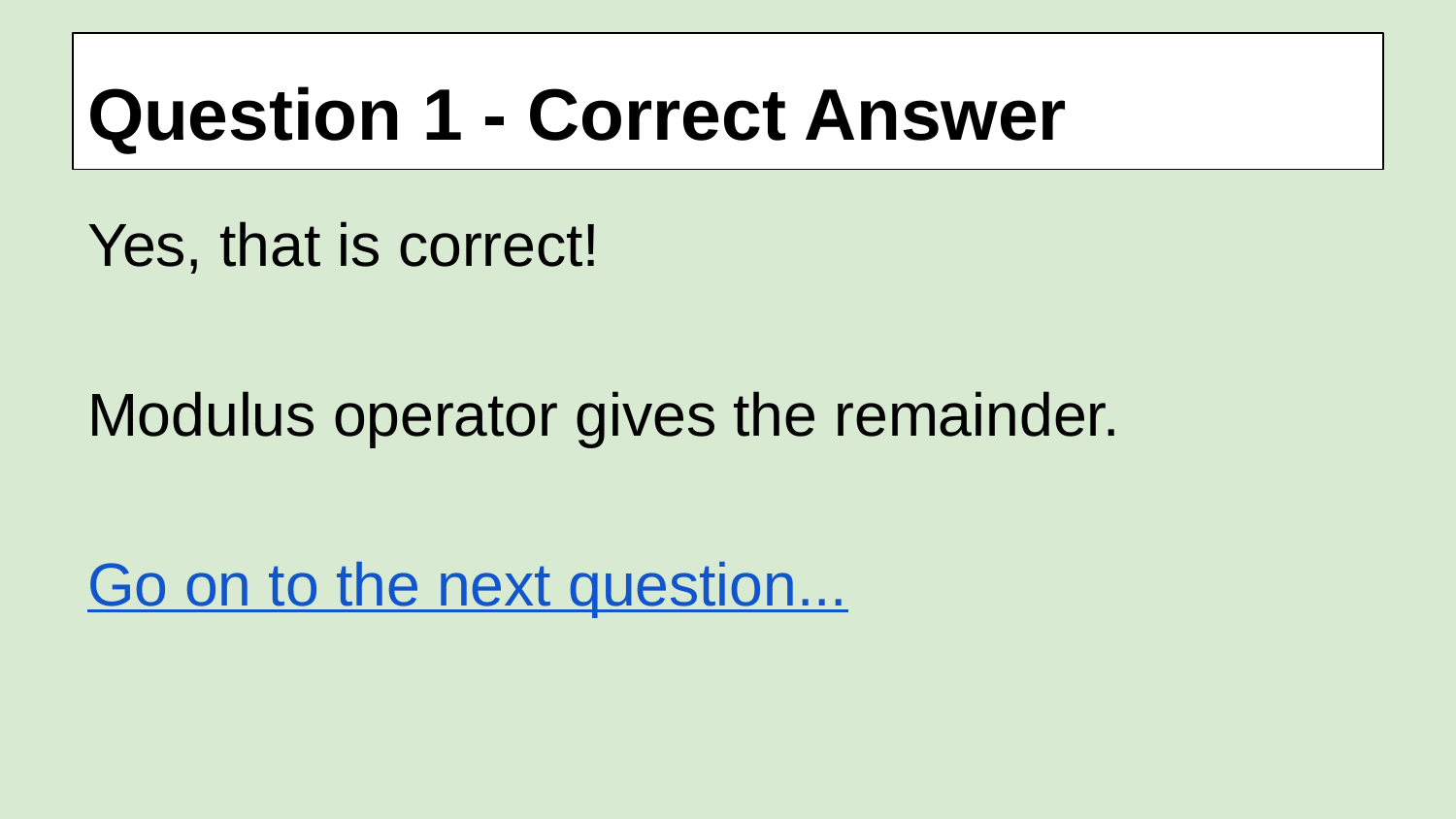

# Question 1 - Correct Answer
Yes, that is correct!

Modulus operator gives the remainder.

Go on to the next question...